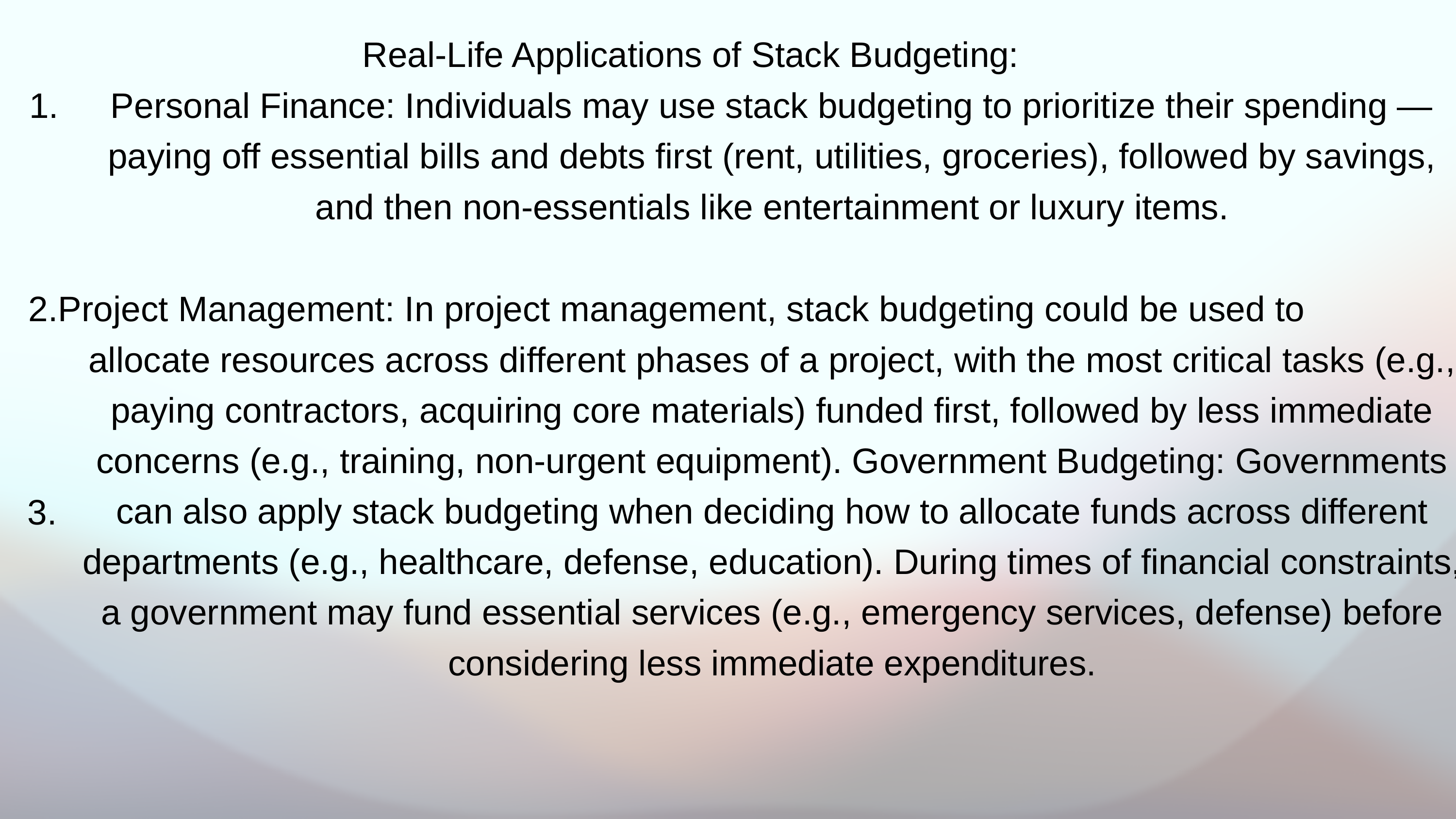

Real-Life Applications of Stack Budgeting:
1.
Personal Finance: Individuals may use stack budgeting to prioritize their spending — paying off essential bills and debts first (rent, utilities, groceries), followed by savings, and then non-essentials like entertainment or luxury items.
2.Project Management: In project management, stack budgeting could be used to
allocate resources across different phases of a project, with the most critical tasks (e.g., paying contractors, acquiring core materials) funded first, followed by less immediate concerns (e.g., training, non-urgent equipment). Government Budgeting: Governments can also apply stack budgeting when deciding how to allocate funds across different departments (e.g., healthcare, defense, education). During times of financial constraints, a government may fund essential services (e.g., emergency services, defense) before considering less immediate expenditures.
3.